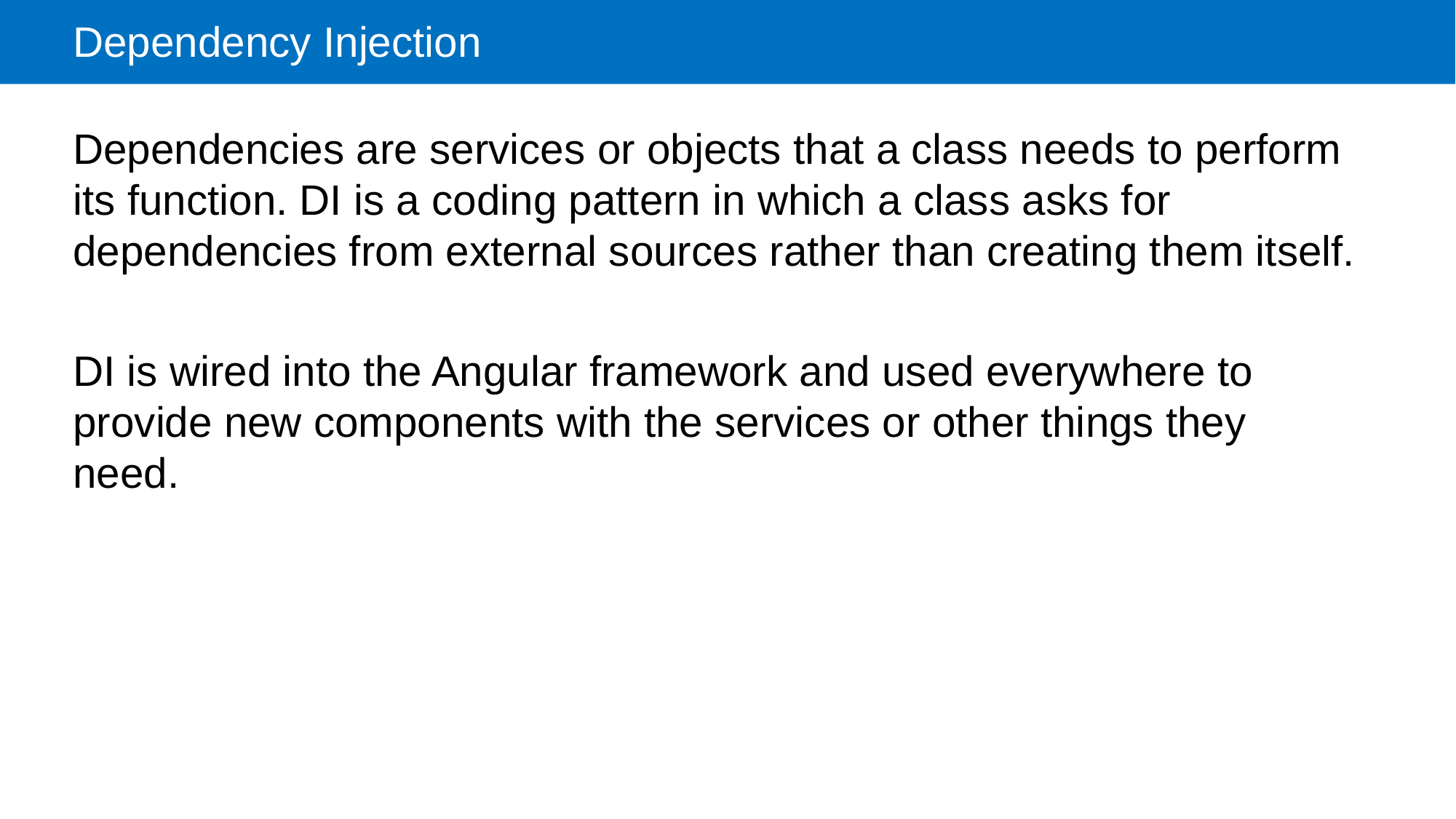

# Dependency Injection
Dependencies are services or objects that a class needs to perform its function. DI is a coding pattern in which a class asks for dependencies from external sources rather than creating them itself.

DI is wired into the Angular framework and used everywhere to provide new components with the services or other things they need.